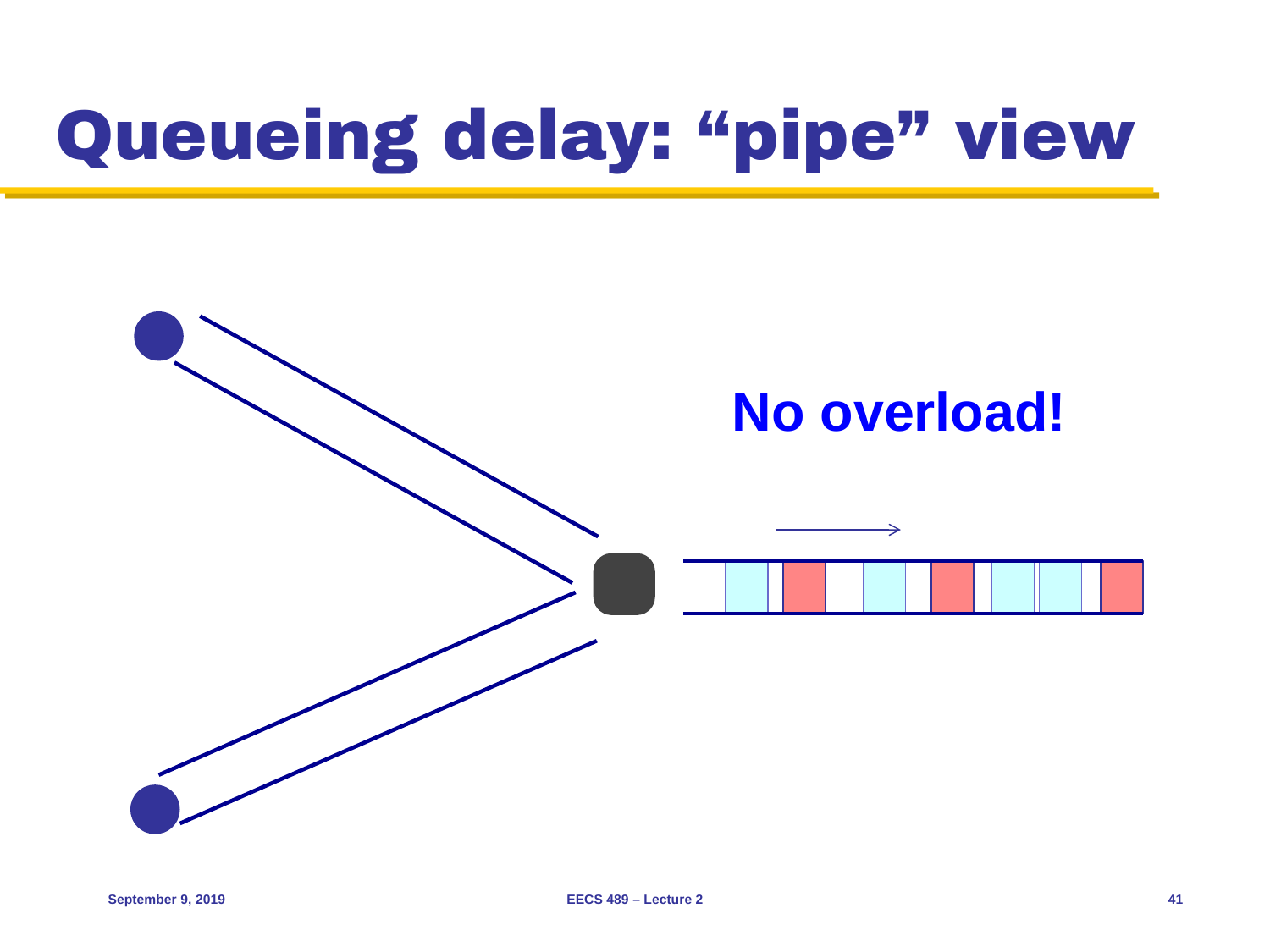

# Queueing delay: “pipe” view

No overload!

September 9, 2019
EECS 489 – Lecture 2
41